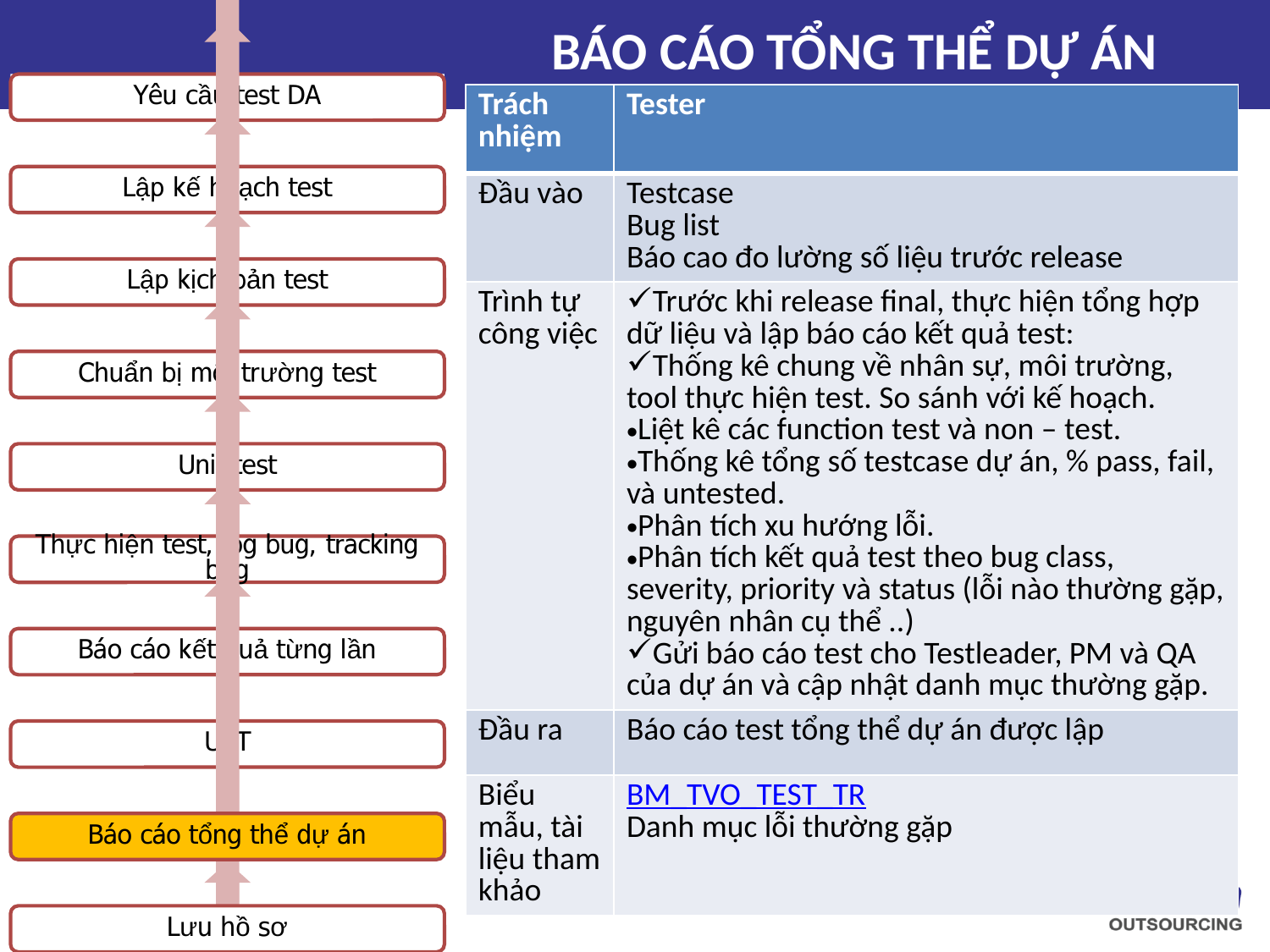

# BÁO CÁO TỔNG THỂ DỰ ÁN
Yêu cầu test DA
Lập kế hoạch test
Lập kịch bản test
Chuẩn bị môi trường test
Unit test
Thực hiện test, log bug, tracking bug
Báo cáo kết quả từng lần
UAT
Báo cáo tổng thể dự án
Lưu hồ sơ
| Trách nhiệm | Tester |
| --- | --- |
| Đầu vào | Testcase Bug list Báo cao đo lường số liệu trước release |
| Trình tự công việc | Trước khi release final, thực hiện tổng hợp dữ liệu và lập báo cáo kết quả test: Thống kê chung về nhân sự, môi trường, tool thực hiện test. So sánh với kế hoạch. Liệt kê các function test và non – test. Thống kê tổng số testcase dự án, % pass, fail, và untested. Phân tích xu hướng lỗi. Phân tích kết quả test theo bug class, severity, priority và status (lỗi nào thường gặp, nguyên nhân cụ thể ..) Gửi báo cáo test cho Testleader, PM và QA của dự án và cập nhật danh mục thường gặp. |
| Đầu ra | Báo cáo test tổng thể dự án được lập |
| Biểu mẫu, tài liệu tham khảo | BM\_TVO\_TEST\_TR Danh mục lỗi thường gặp |